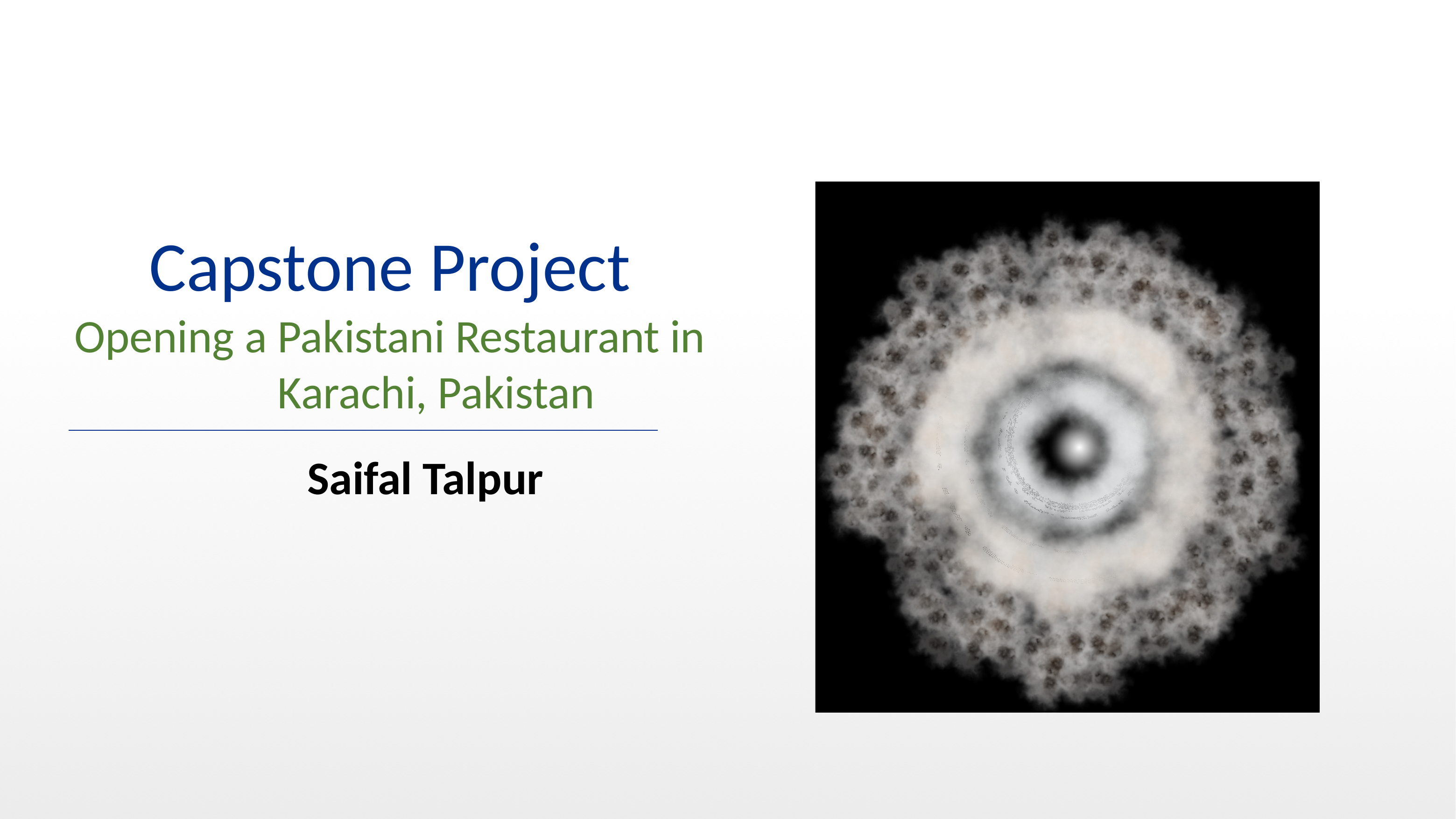

Grade: 9 - 12
CCSS, NGSS

Capstone Project
Opening a Pakistani Restaurant in Karachi, Pakistan

Saifal Talpur